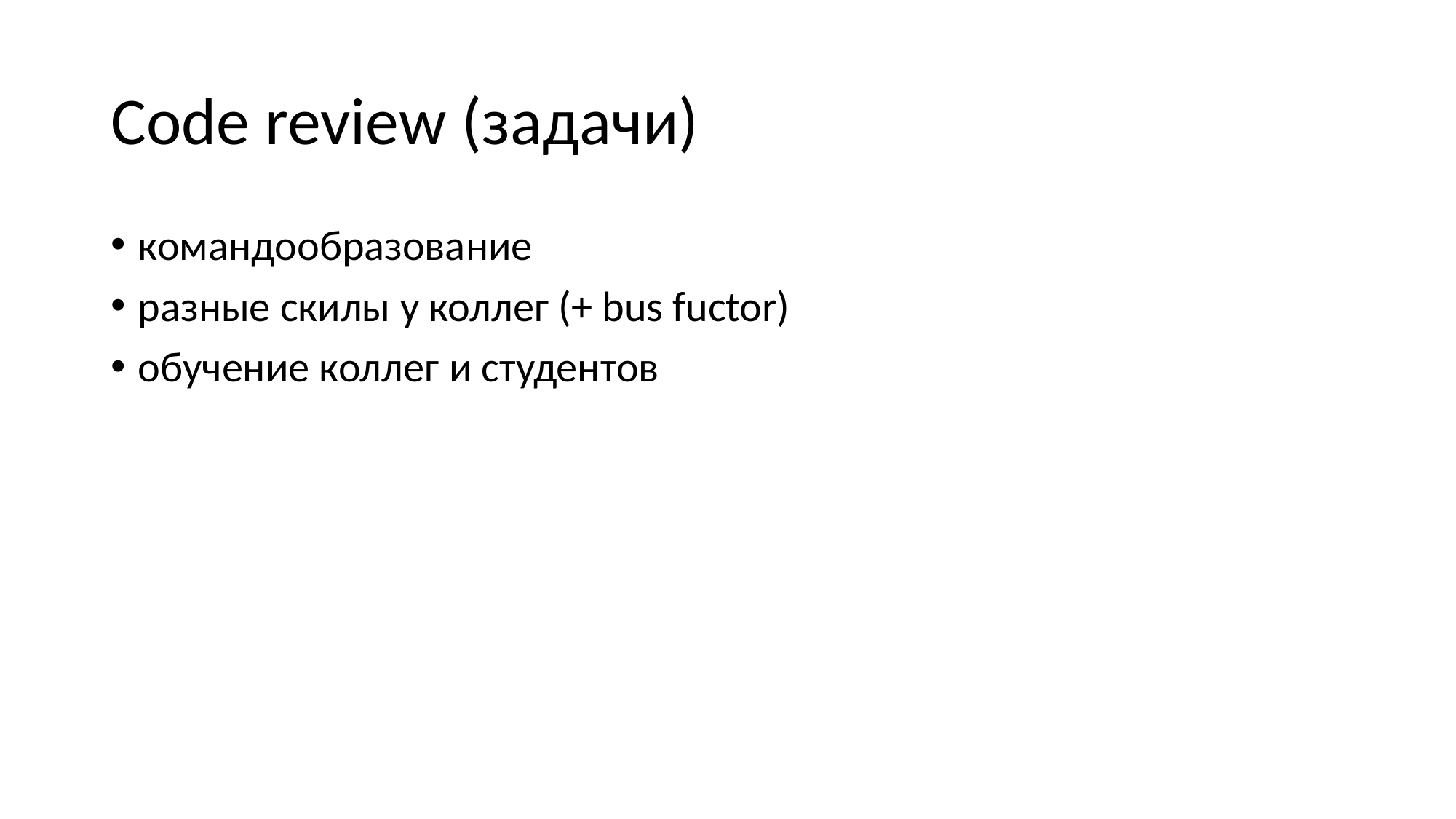

# Code review (задачи)
командообразование
разные скилы у коллег (+ bus fuctor)
обучение коллег и студентов